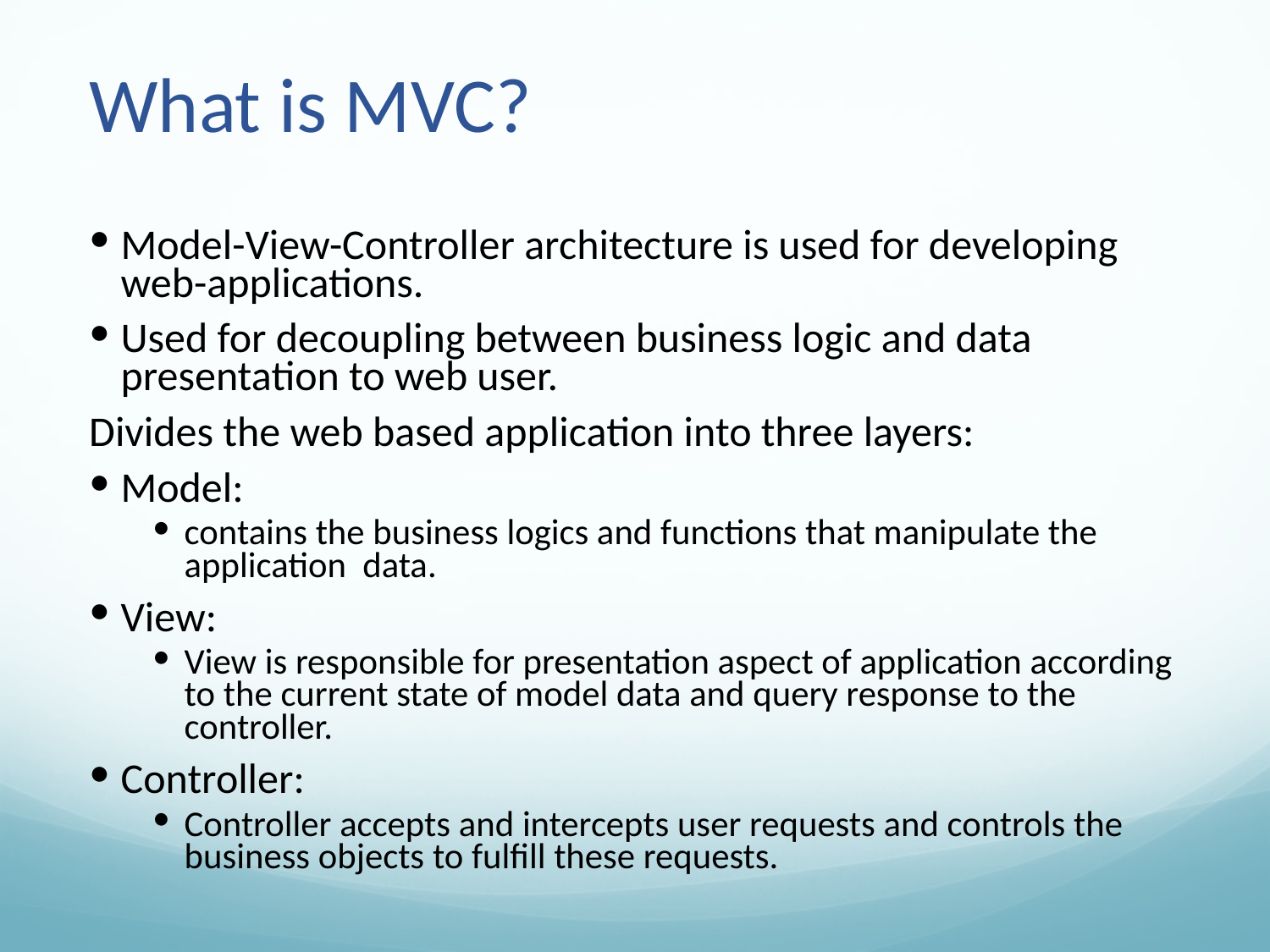

# What is MVC?
Model-View-Controller architecture is used for developing web-applications.
Used for decoupling between business logic and data presentation to web user.
Divides the web based application into three layers:
Model:
contains the business logics and functions that manipulate the application  data.
View:
View is responsible for presentation aspect of application according to the current state of model data and query response to the controller.
Controller:
Controller accepts and intercepts user requests and controls the business objects to fulfill these requests.